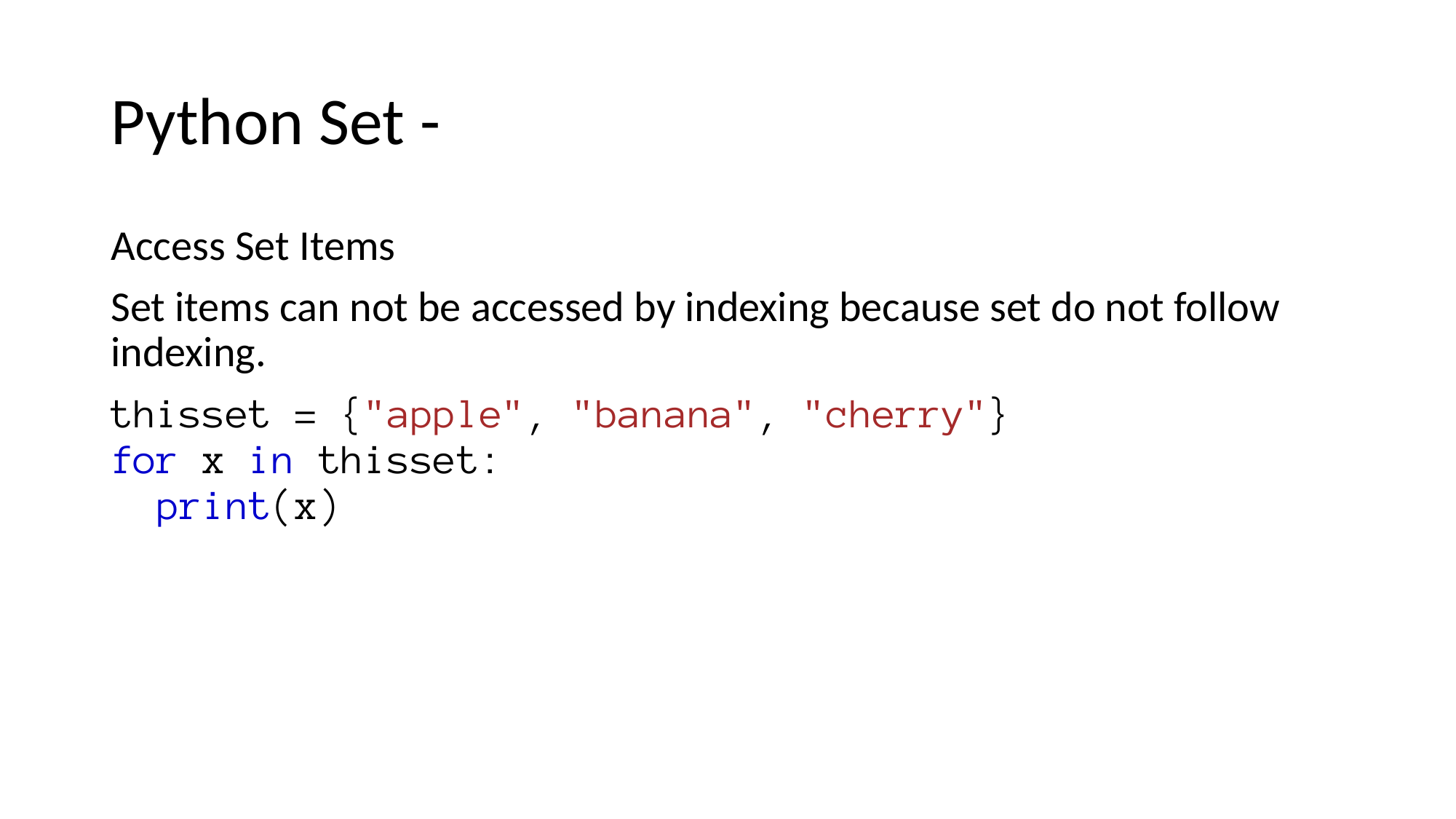

# Python Set -
Access Set Items
Set items can not be accessed by indexing because set do not follow indexing.
thisset = {"apple", "banana", "cherry"}
for x in thisset:
  print(x)